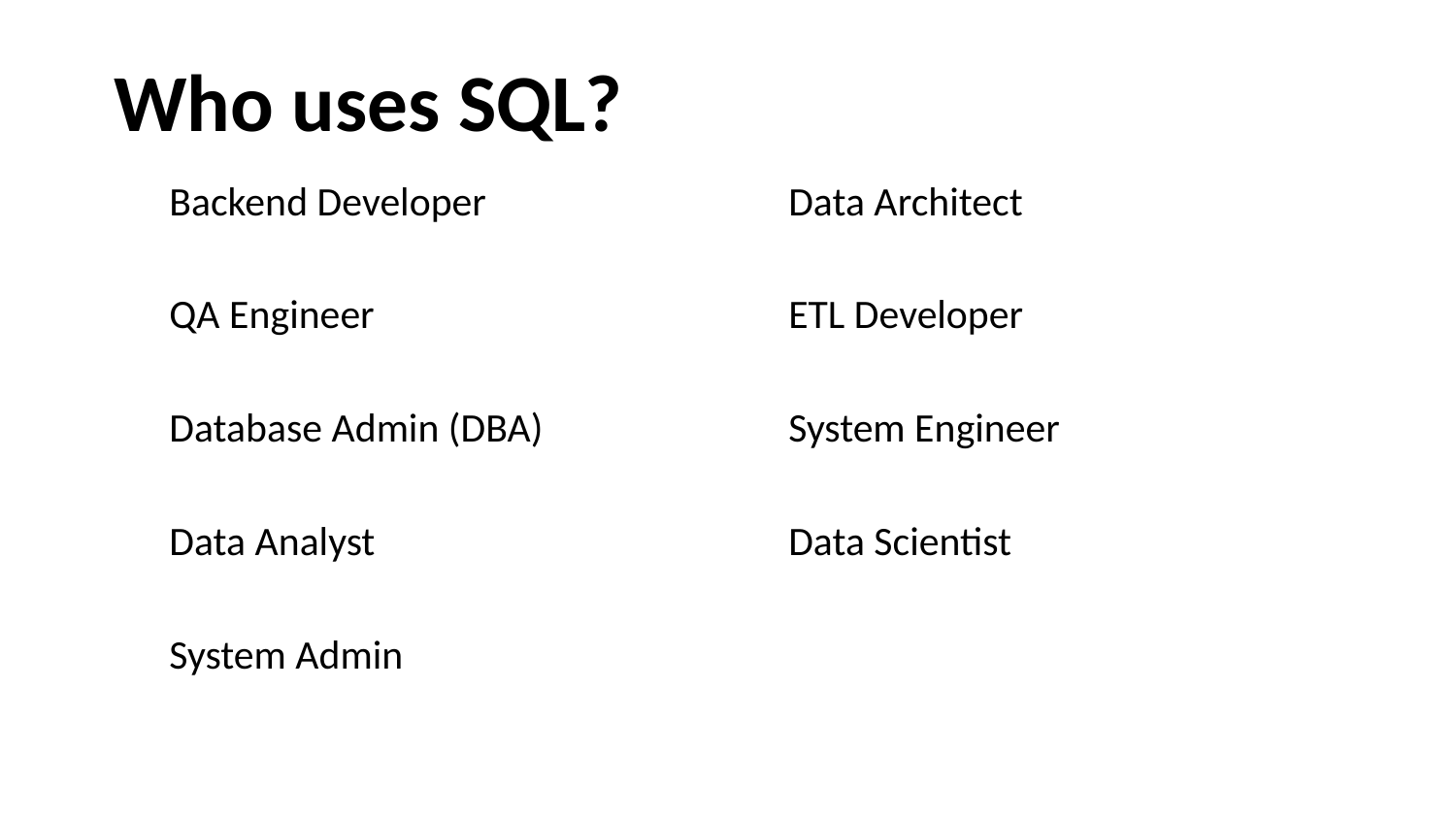

# Who uses SQL?
Backend Developer

QA Engineer

Database Admin (DBA)

Data Analyst

System Admin
Data Architect

ETL Developer

System Engineer

Data Scientist